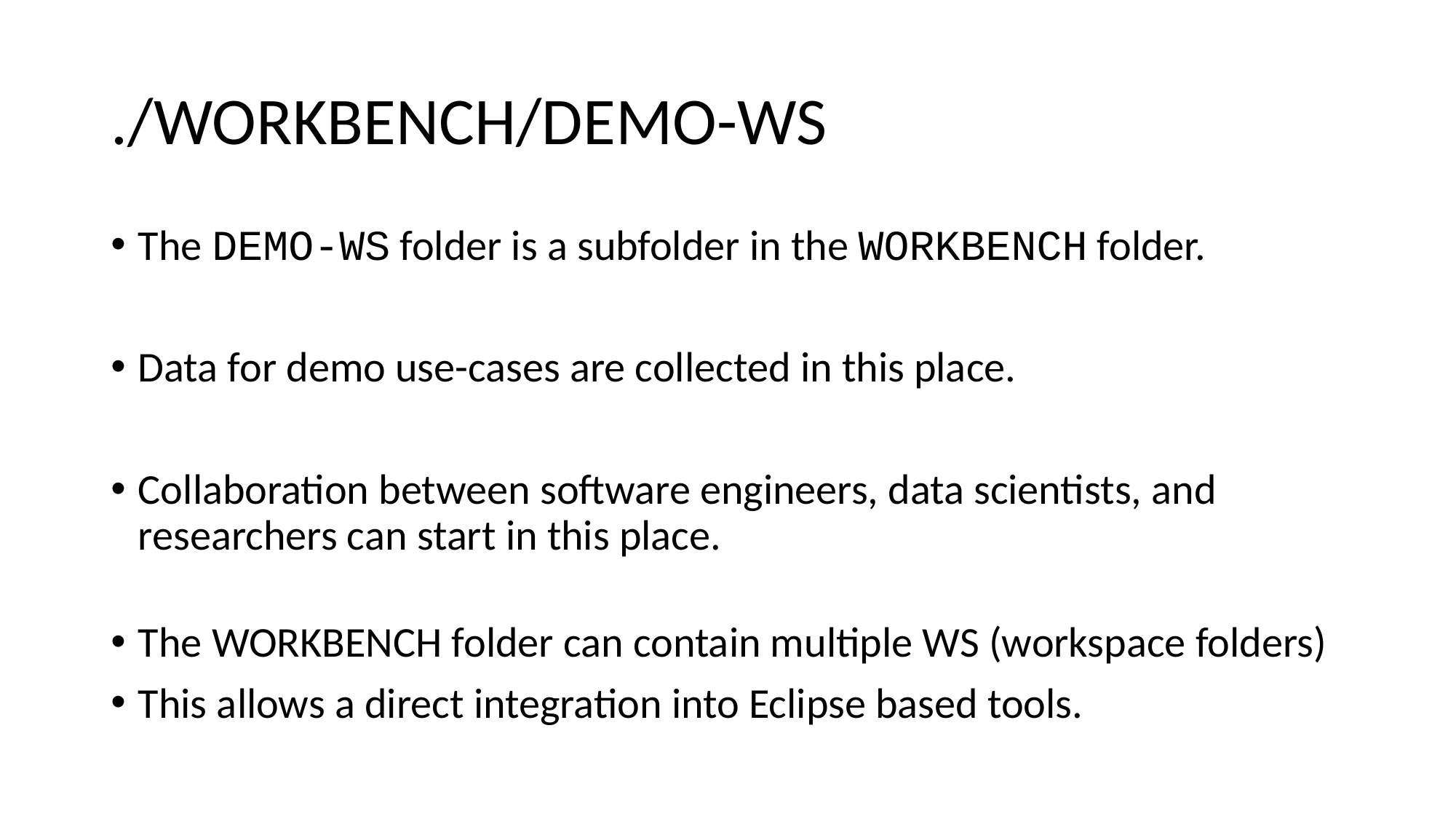

# ./WORKBENCH/DEMO-WS
The DEMO-WS folder is a subfolder in the WORKBENCH folder.

Data for demo use-cases are collected in this place.

Collaboration between software engineers, data scientists, and researchers can start in this place.
The WORKBENCH folder can contain multiple WS (workspace folders)
This allows a direct integration into Eclipse based tools.